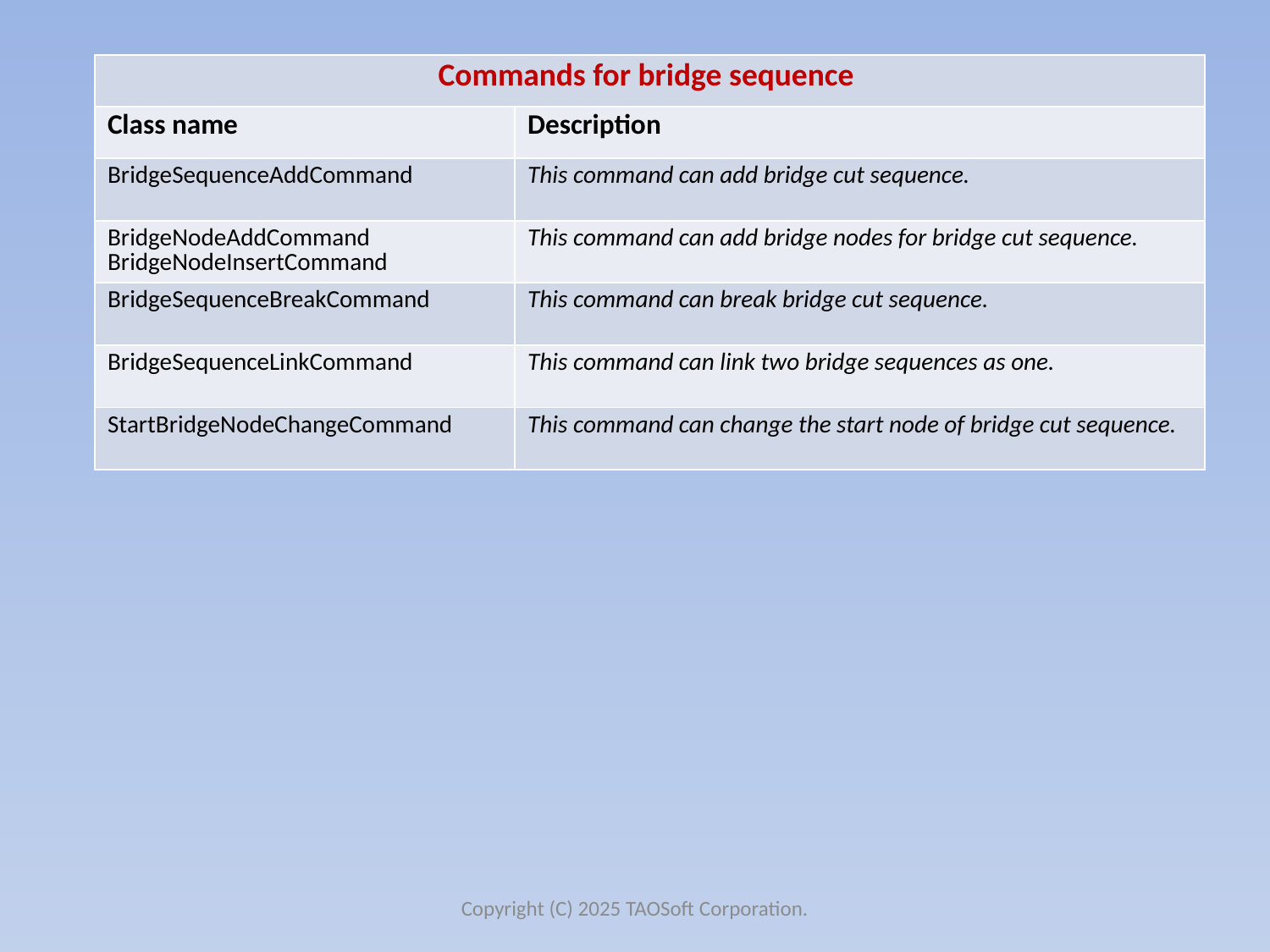

| Commands for bridge sequence |  |
| --- | --- |
| Class name | Description |
| BridgeSequenceAddCommand | This command can add bridge cut sequence. |
| BridgeNodeAddCommand BridgeNodeInsertCommand | This command can add bridge nodes for bridge cut sequence. |
| BridgeSequenceBreakCommand | This command can break bridge cut sequence. |
| BridgeSequenceLinkCommand | This command can link two bridge sequences as one. |
| StartBridgeNodeChangeCommand | This command can change the start node of bridge cut sequence. |
Copyright (C) 2025 TAOSoft Corporation.
17